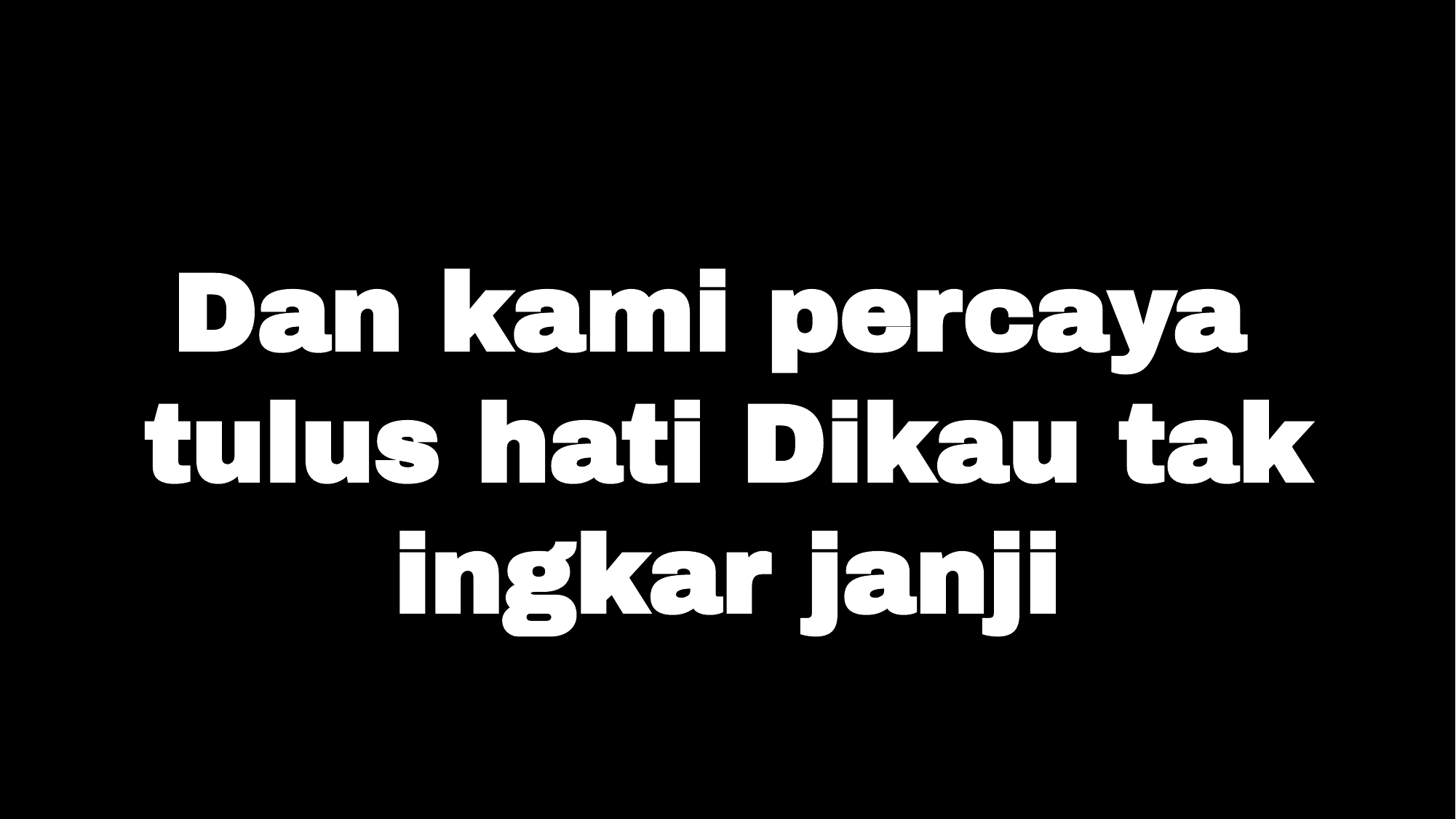

Dan kami percaya
tulus hati Dikau tak ingkar janji